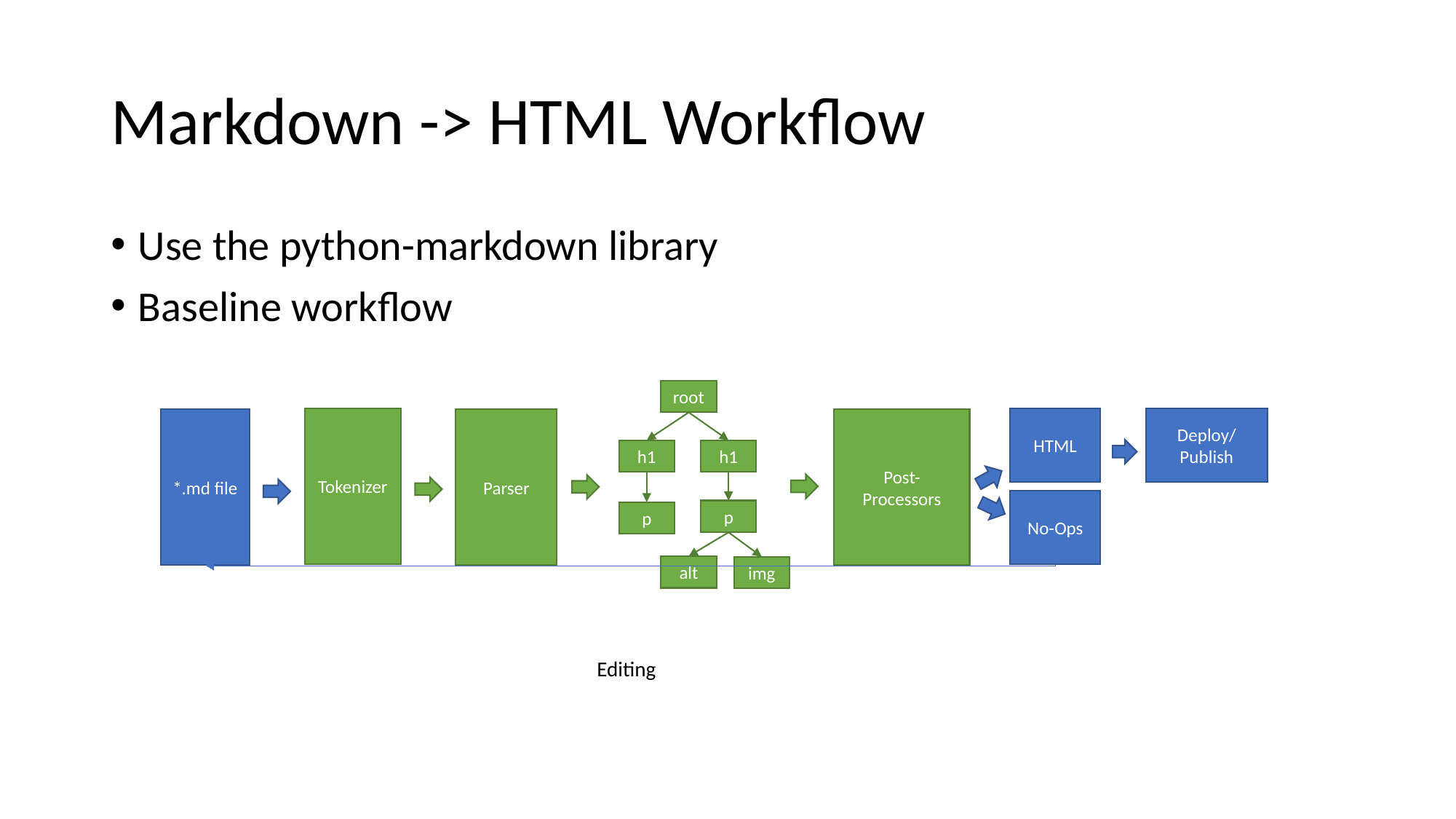

# Markdown -> HTML Workflow
Use the python-markdown library
Baseline workflow
root
Tokenizer
HTML
Deploy/
Publish
*.md file
Parser
Post-Processors

h1
h1

No-Ops

p
p
alt
img
Editing